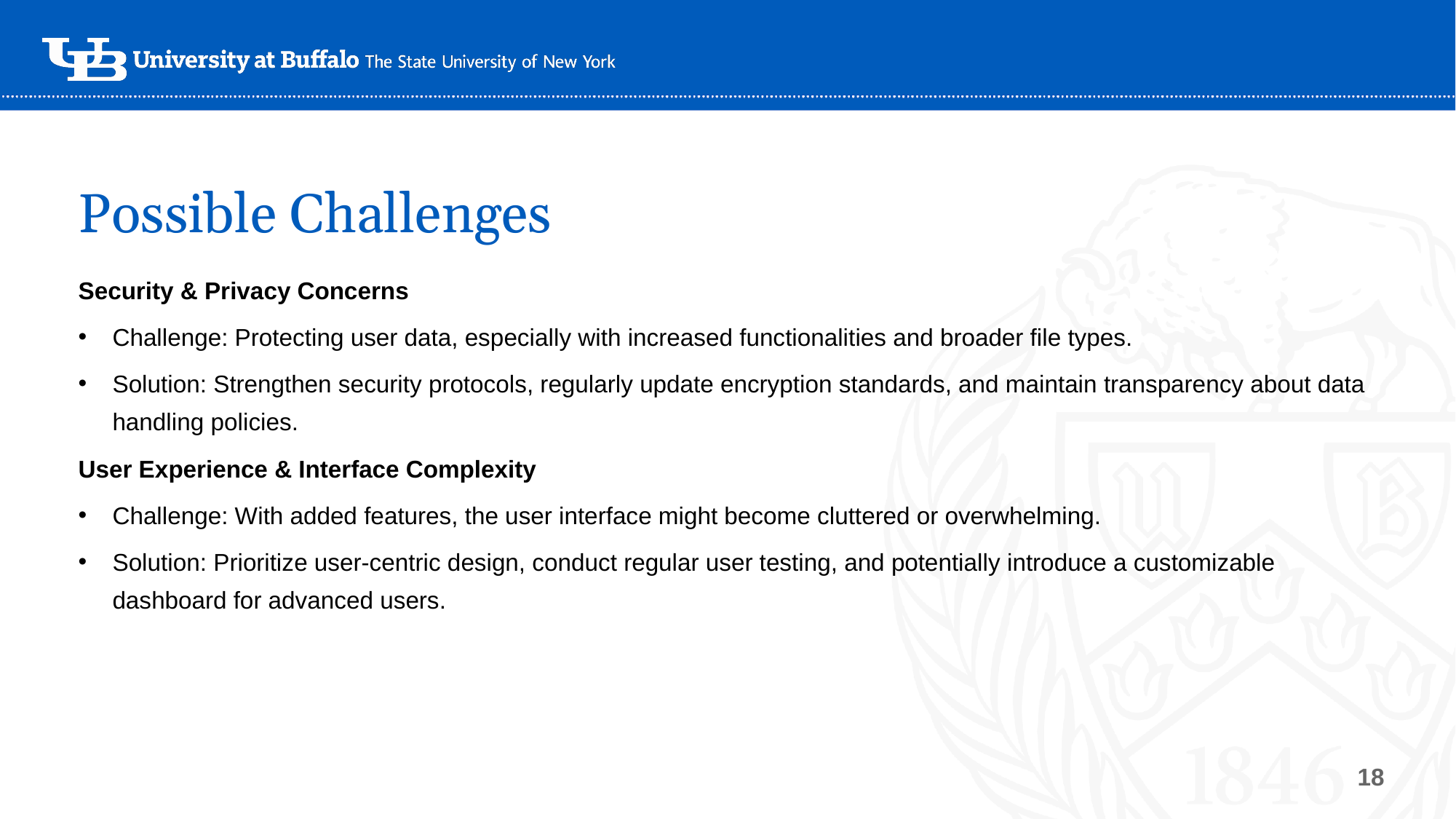

Possible Challenges
Security & Privacy Concerns
Challenge: Protecting user data, especially with increased functionalities and broader file types.
Solution: Strengthen security protocols, regularly update encryption standards, and maintain transparency about data handling policies.
User Experience & Interface Complexity
Challenge: With added features, the user interface might become cluttered or overwhelming.
Solution: Prioritize user-centric design, conduct regular user testing, and potentially introduce a customizable dashboard for advanced users.

18